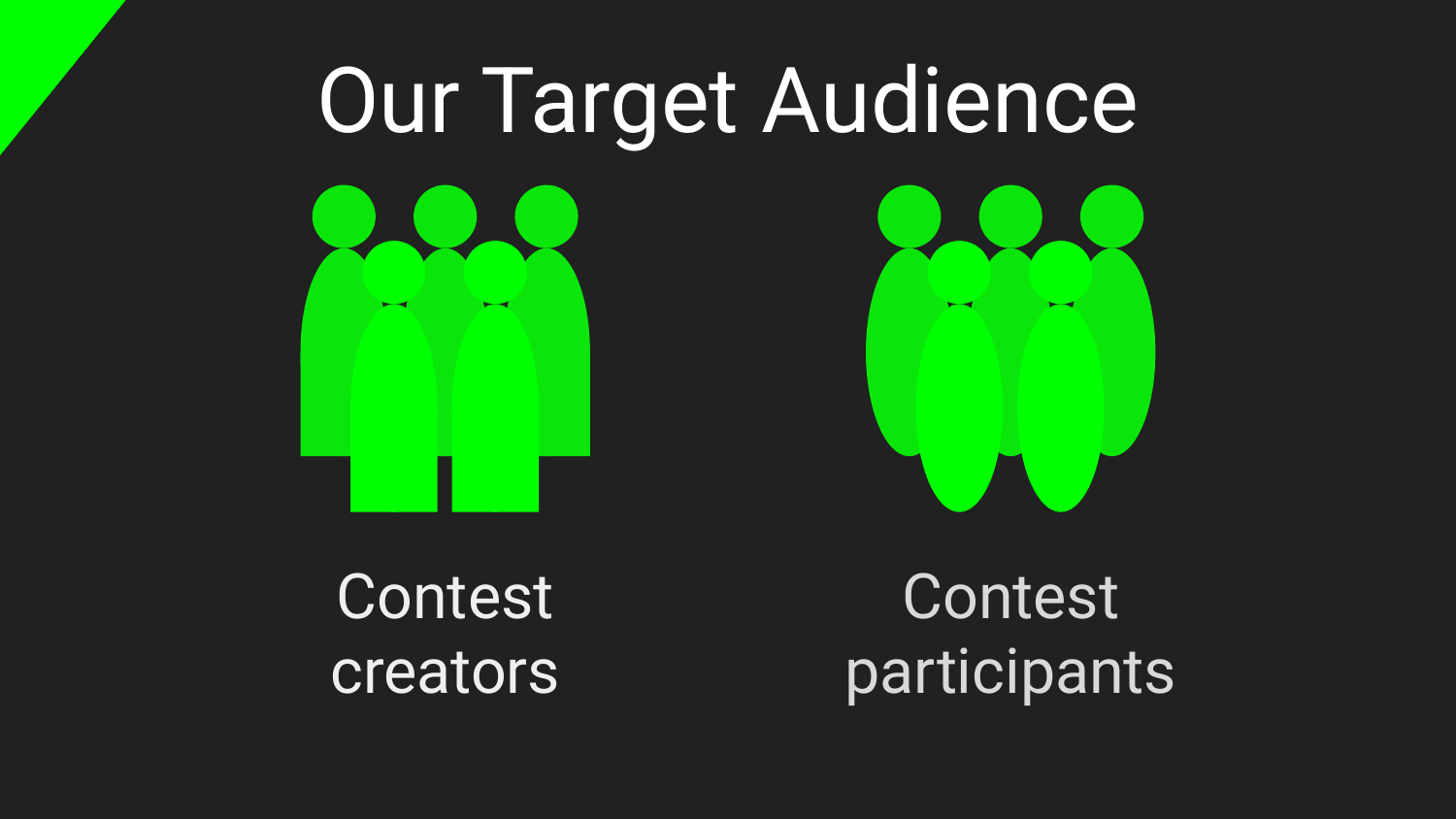

Our Target Audience

Contest
creators
Contest
participants